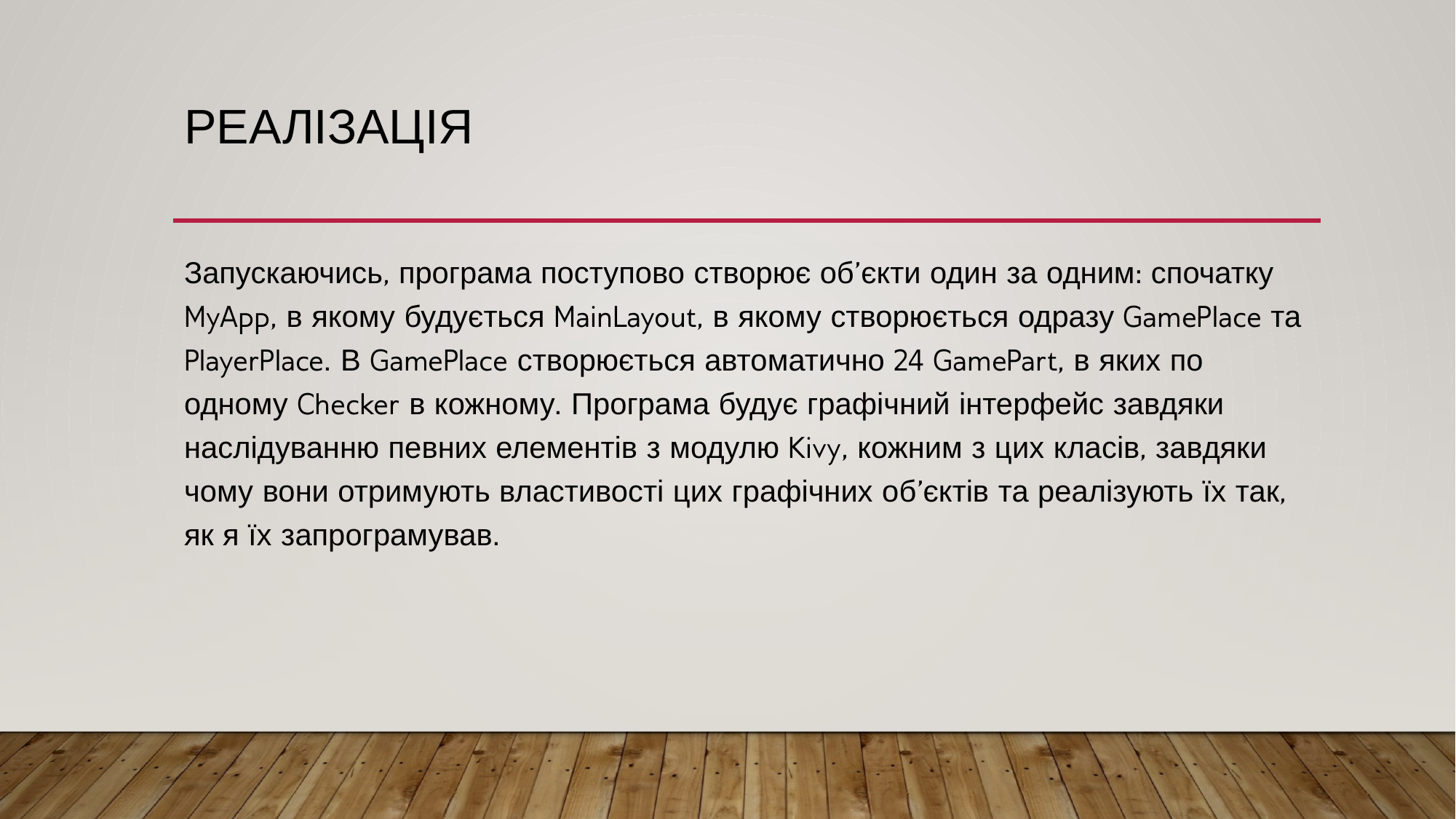

# реалізація
Запускаючись, програма поступово створює об’єкти один за одним: спочатку MyApp, в якому будується MainLayout, в якому створюється одразу GamePlace та PlayerPlace. В GamePlace створюється автоматично 24 GamePart, в яких по одному Checker в кожному. Програма будує графічний інтерфейс завдяки наслідуванню певних елементів з модулю Kivy, кожним з цих класів, завдяки чому вони отримують властивості цих графічних об’єктів та реалізують їх так, як я їх запрограмував.